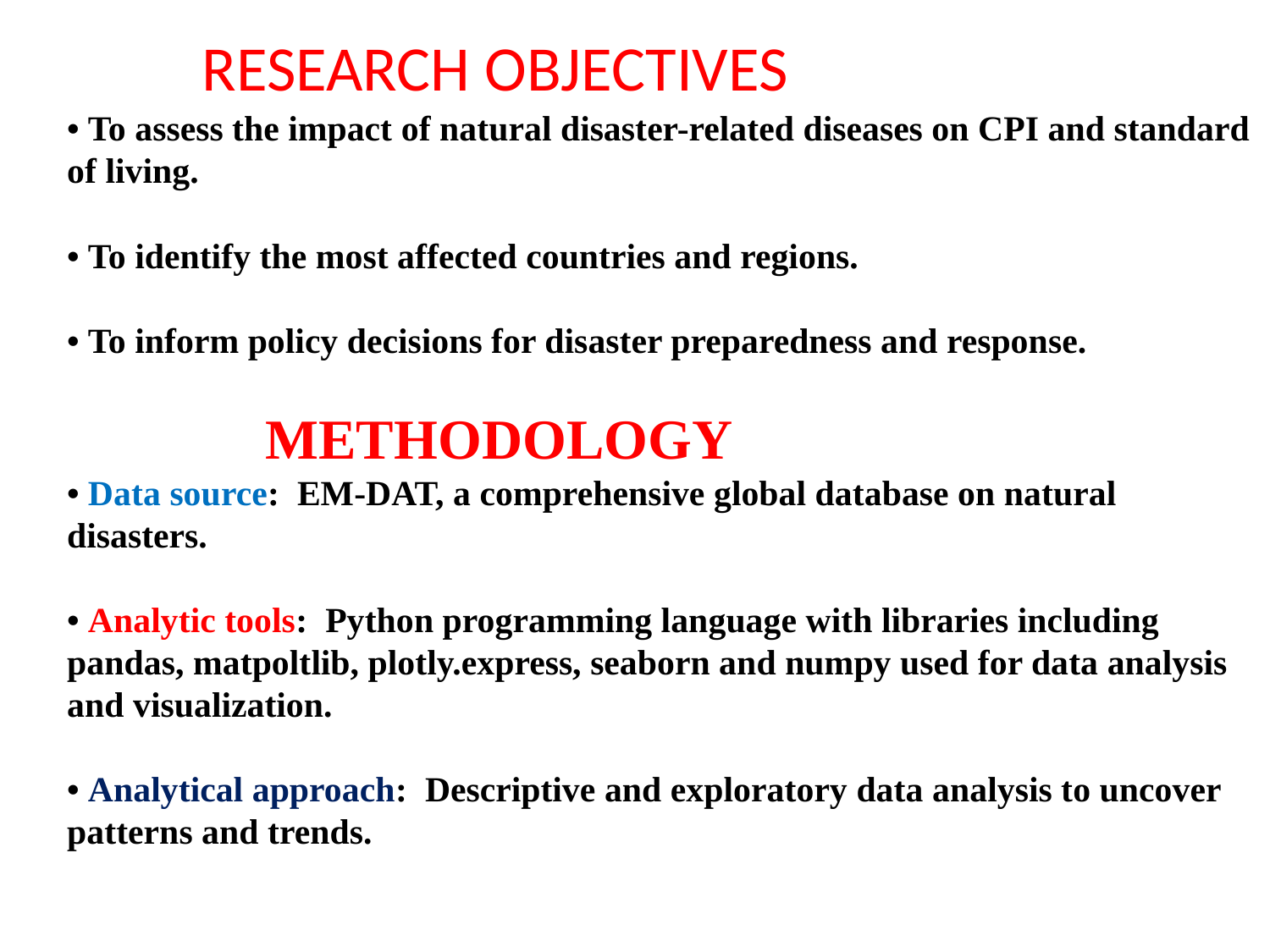

RESEARCH OBJECTIVES

• To assess the impact of natural disaster-related diseases on CPI and standard of living.

• To identify the most affected countries and regions.

• To inform policy decisions for disaster preparedness and response.

              METHODOLOGY
• Data source:  EM-DAT, a comprehensive global database on natural disasters.

• Analytic tools:  Python programming language with libraries including pandas, matpoltlib, plotly.express, seaborn and numpy used for data analysis and visualization.

• Analytical approach:  Descriptive and exploratory data analysis to uncover patterns and trends.